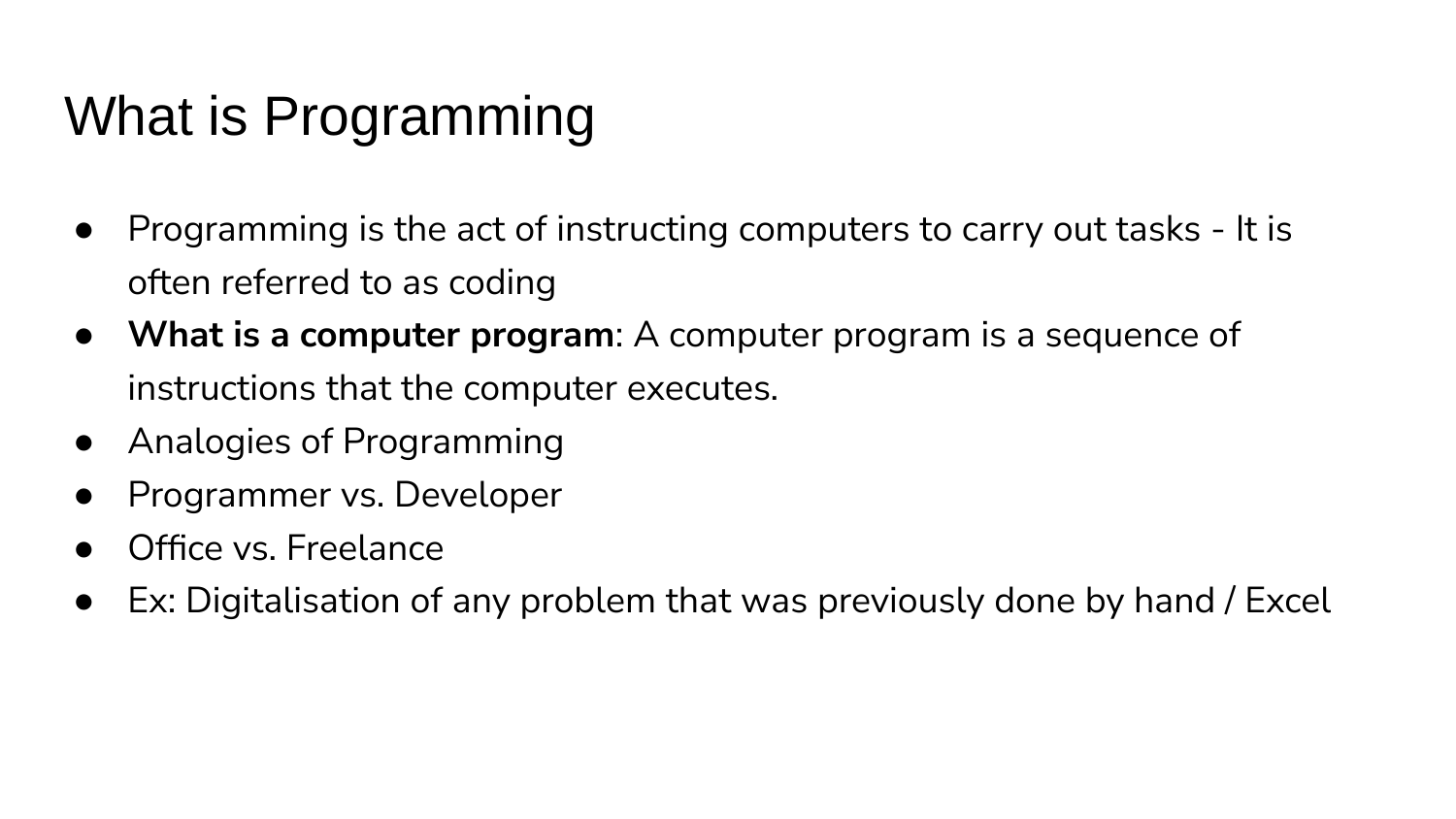

# What is Programming
Programming is the act of instructing computers to carry out tasks - It is often referred to as coding
What is a computer program: A computer program is a sequence of instructions that the computer executes.
Analogies of Programming
Programmer vs. Developer
Office vs. Freelance
Ex: Digitalisation of any problem that was previously done by hand / Excel